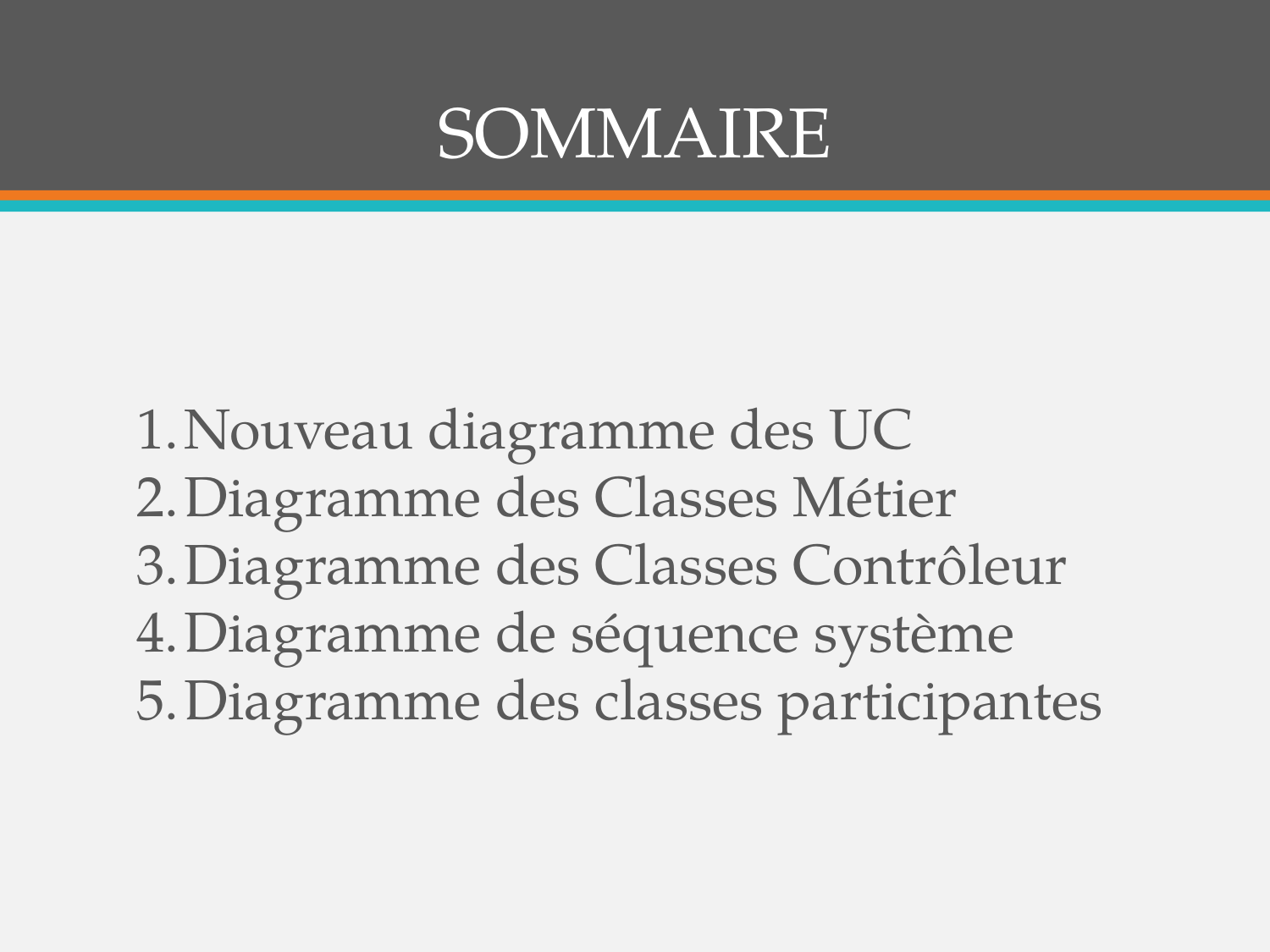

# SOMMAIRE
Nouveau diagramme des UC
Diagramme des Classes Métier
Diagramme des Classes Contrôleur
Diagramme de séquence système
Diagramme des classes participantes